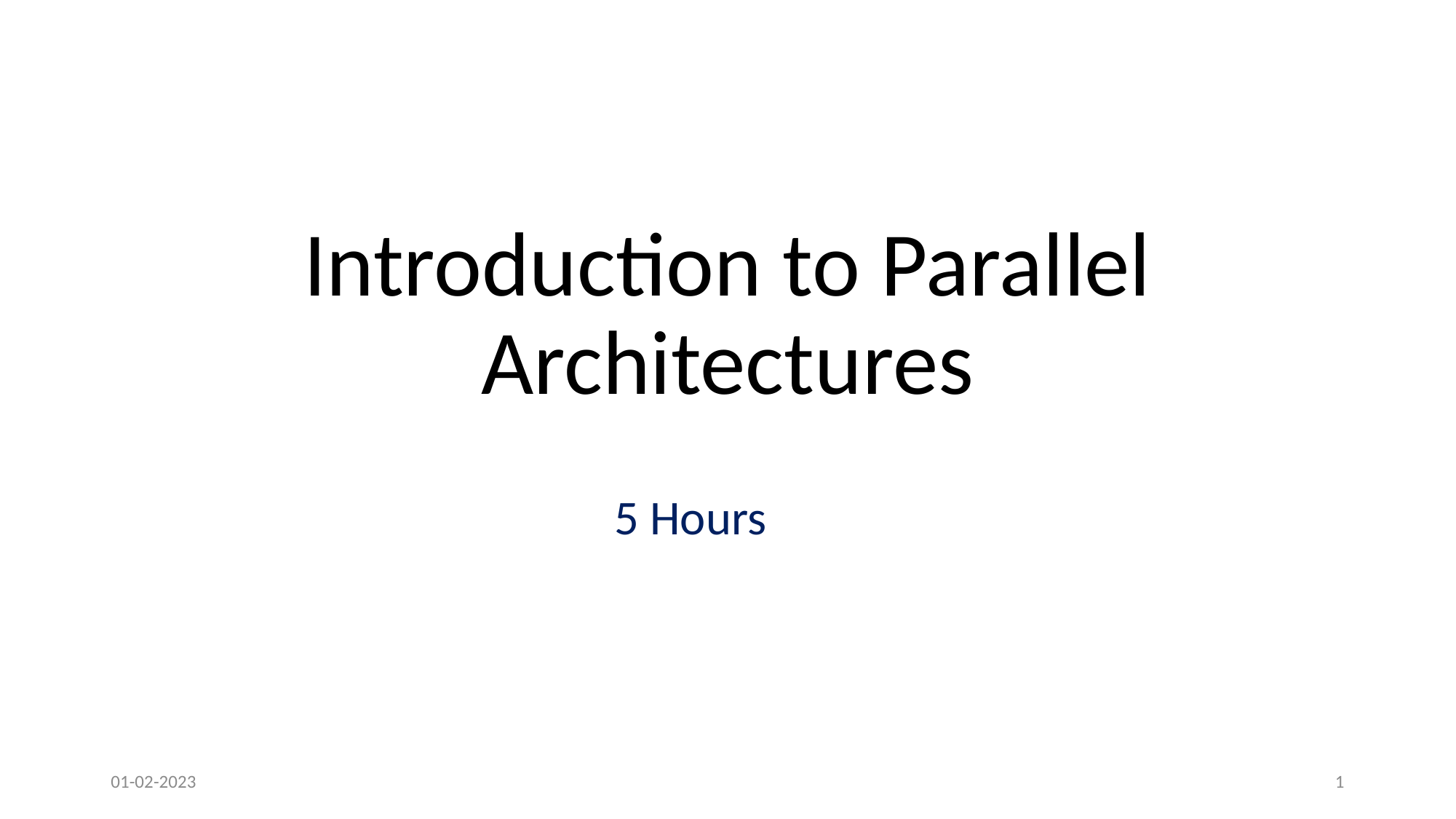

# Introduction to Parallel Architectures
5 Hours
01-02-2023
1